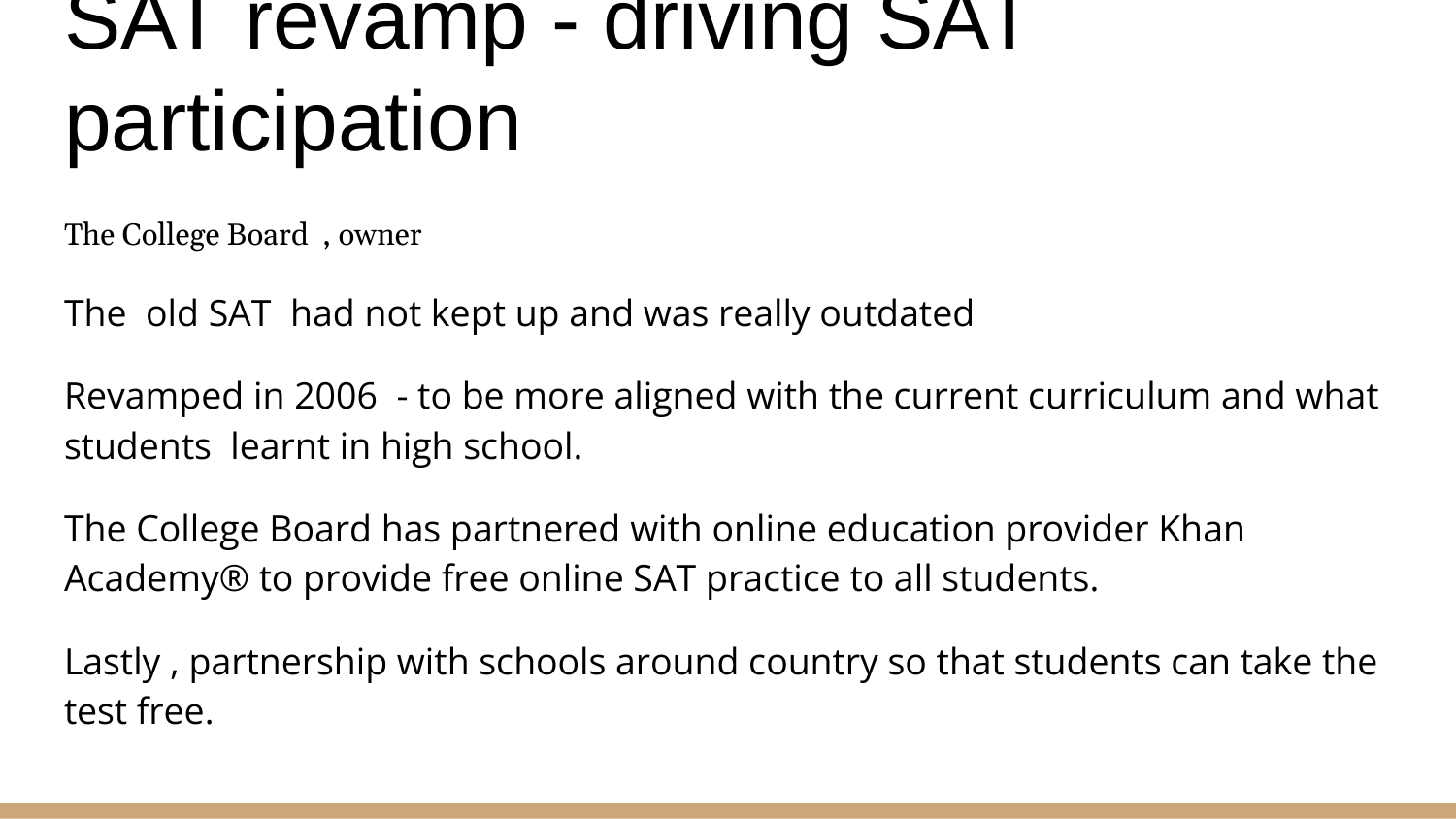

# SAT revamp - driving SAT participation
The College Board  , owner
The  old SAT  had not kept up and was really outdated
Revamped in 2006  - to be more aligned with the current curriculum and what students  learnt in high school.
The College Board has partnered with online education provider Khan Academy® to provide free online SAT practice to all students.
Lastly , partnership with schools around country so that students can take the test free.